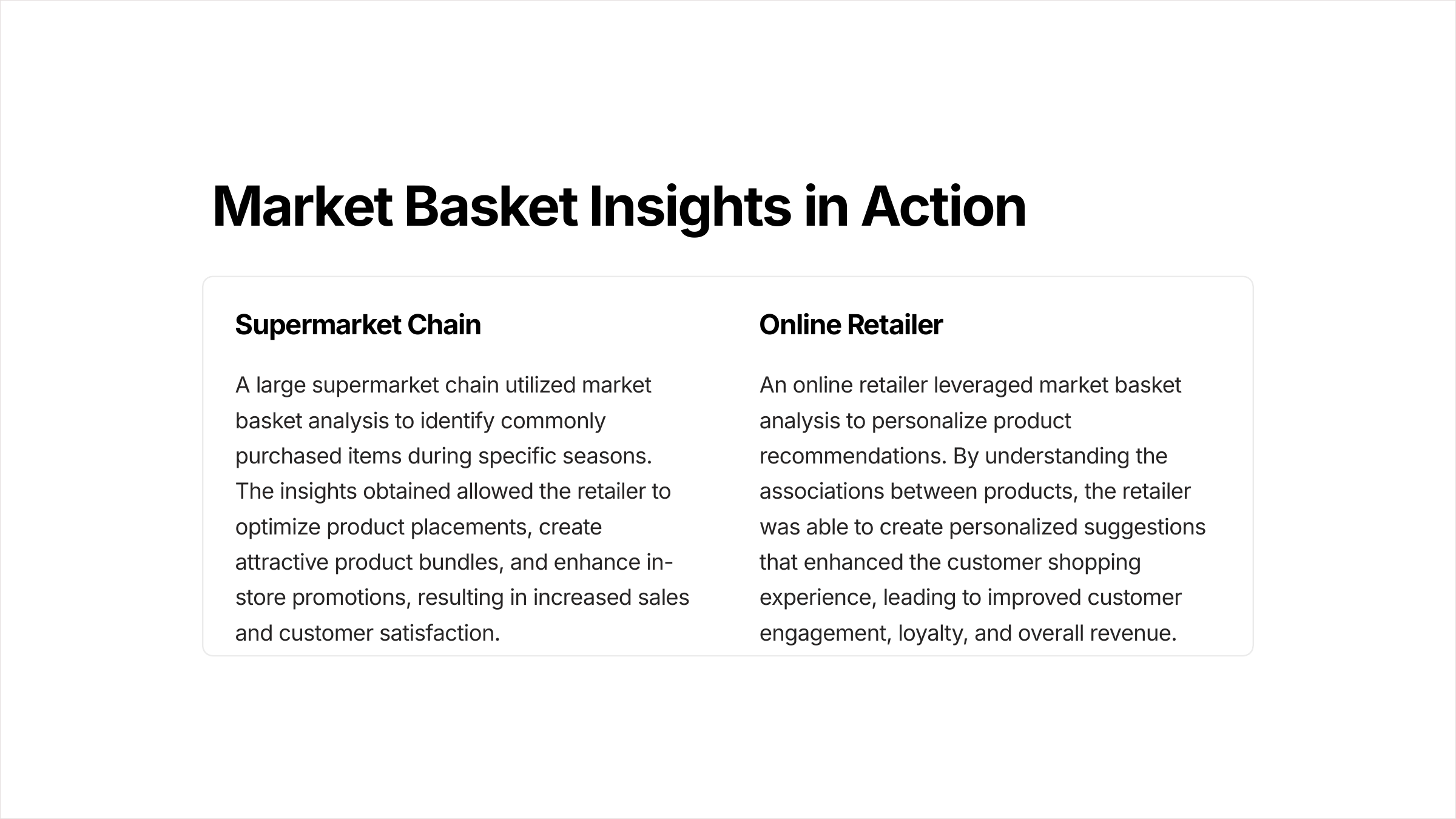

Market Basket Insights in Action

Supermarket Chain
Online Retailer
A large supermarket chain utilized market basket analysis to identify commonly purchased items during specific seasons. The insights obtained allowed the retailer to optimize product placements, create attractive product bundles, and enhance in-store promotions, resulting in increased sales and customer satisfaction.
An online retailer leveraged market basket analysis to personalize product recommendations. By understanding the associations between products, the retailer was able to create personalized suggestions that enhanced the customer shopping experience, leading to improved customer engagement, loyalty, and overall revenue.